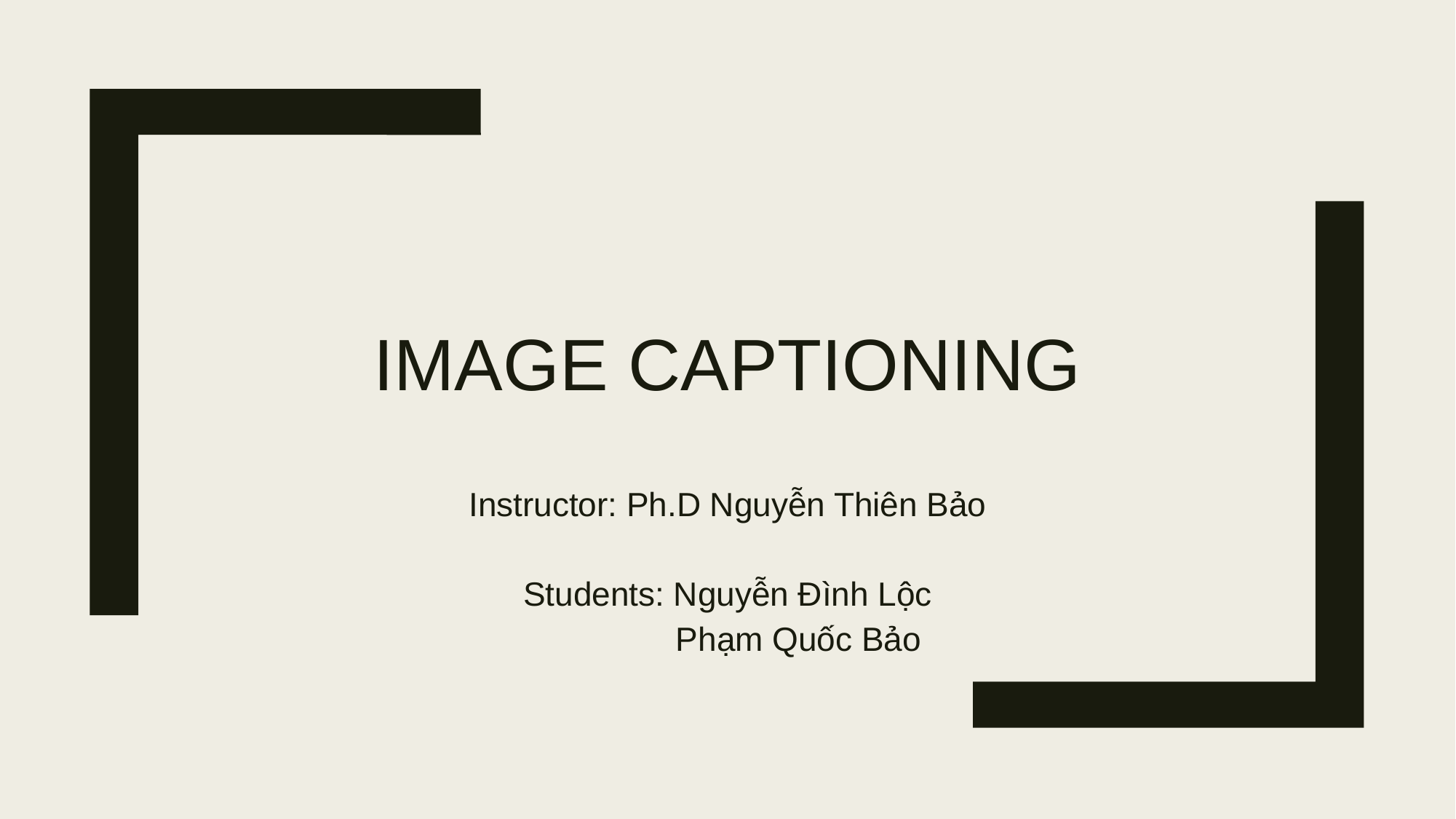

# Image Captioning
Instructor: Ph.D Nguyễn Thiên Bảo

Students: Nguyễn Đình Lộc
	    Phạm Quốc Bảo